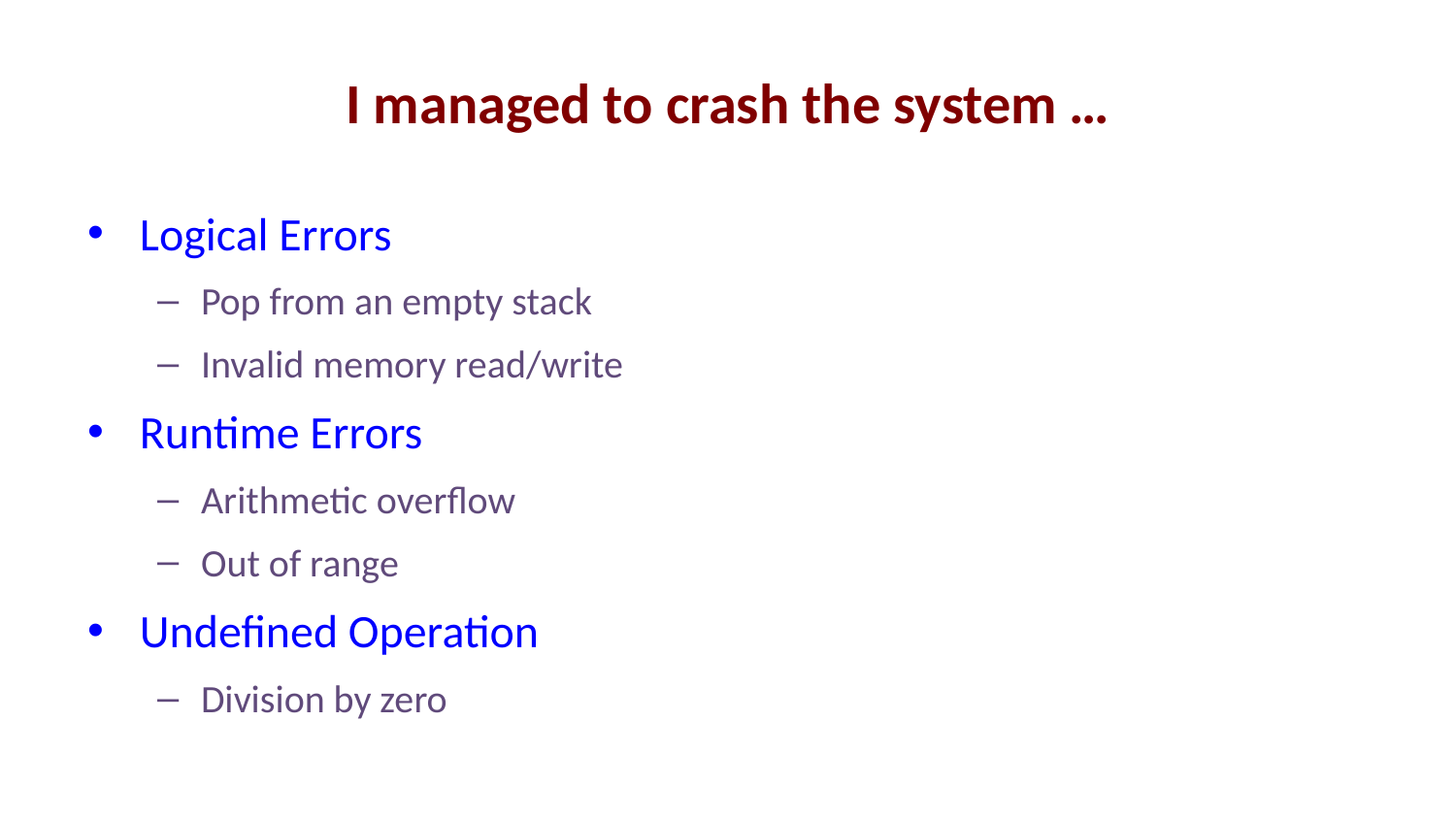

# I managed to crash the system …
Logical Errors
Pop from an empty stack
Invalid memory read/write
Runtime Errors
Arithmetic overflow
Out of range
Undefined Operation
Division by zero